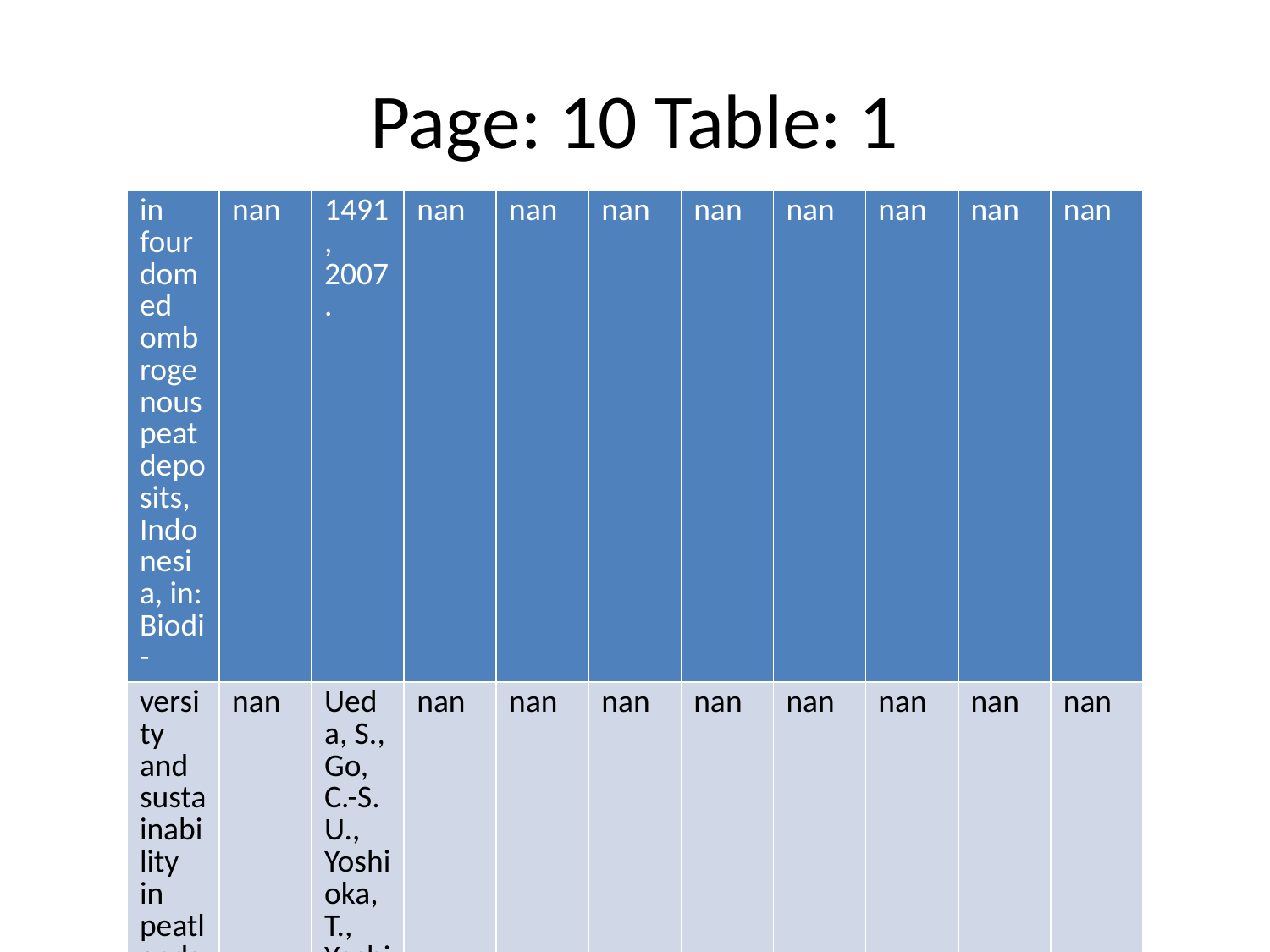

# Page: 10 Table: 1
| in four domed ombrogenous peat deposits, Indonesia, in: Biodi- | nan | 1491, 2007. | nan | nan | nan | nan | nan | nan | nan | nan |
| --- | --- | --- | --- | --- | --- | --- | --- | --- | --- | --- |
| versity and sustainability in peatlands – Proceedings of the In- | nan | Ueda, S., Go, C.-S. U., Yoshioka, T., Yoshida, N., Wada, E., Miya- | nan | nan | nan | nan | nan | nan | nan | nan |
| ternational Symposium on Tropical Peatlands, Palangka Raya, | nan | jima, T., Sugimoto, A., Boontanon N., Vijarnsorn, P., and Boon- | nan | nan | nan | nan | nan | nan | nan | nan |
| Indonesia, edited by: Rieley, J. O. and Page, S. E., Samara Pub- | nan | prakub, S.: | Dynamics of dissolved O2, CO2, CH4, and N2O in | nan | nan | nan | nan | nan | nan | nan |
| lishing, Cardigan, 55–72, 1997. | nan | a tropical coastal swamp in southern Thailand, Biogeochemistry, | nan | nan | nan | nan | nan | nan | nan | nan |
| Page, S. E., Rieley, J. O., Shotyk, O. W., and Weiss, D.: Interde- | nan | 49, 191–215, 2000. | nan | nan | nan | nan | nan | nan | nan | nan |
| pendence of peat and vegetation in a tropical peat swamp forest, | nan | Van der Werf, G. R., Dempewolf, J., Trigg, S. N., Randerson, J. T., | nan | nan | nan | nan | nan | nan | nan | nan |
| Phil. Trans. R. Soc. Lond, B 345, 1885–1897, 1999. | nan | Kasibhatla, P. S., Gigio, L., Murdiyarso, D., Peters, W., Morton, | nan | nan | nan | nan | nan | nan | nan | nan |
| Page, S. E., Siegert, F., Rieley, J. O., Boehm, H. V., Jaya, A., and | nan | D. C., Collatz, G. J., Dolman, A. J., and DeFries, R. S.: Climate | nan | nan | nan | nan | nan | nan | nan | nan |
| Limin, S.: The amount of carbon released from peat and forest | nan | regulation of fire emissions and deforestation in equatorial Asia, | nan | nan | nan | nan | nan | nan | nan | nan |
| fires in Indonesia during 1997, Nature, 420, 61–65, 2002. | nan | PNAS, 105, 20350–20355, 2008. | nan | nan | nan | nan | nan | nan | nan | nan |
| Rieley, J. O., Wüst, R. A. J., Jauhiainen, J., Page, S. E., Ritzema, | nan | Wetlands International: | nan | nan | Maps of peatland distribution and carbon | nan | nan | nan | nan | nan |
| H., Wösten, H., Hooijer, A., Siegert, F., Limin, S., Vasander, | nan | content in Sumatera, 1990–2002, 2003. | nan | nan | nan | nan | nan | nan | nan | nan |
| H., and Stahlhut, M.: Tropical Peatlands, Carbon stores, Carbon | nan | Wetlands International: | nan | nan | Maps of peatland distribution and carbon | nan | nan | nan | nan | nan |
| Gas Emissions and Contribution to Climate Change Processes, | nan | content in Kalimantan, 2000–2002, 2004. | nan | nan | nan | nan | nan | nan | nan | nan |
| in: Peatlands and Climate Change, edited by: Strack, M., Inter- | nan | Wösten, J. H. M., Ismail, A. B., and Van Wijk, A. L. M.: Peat sub- | nan | nan | nan | nan | nan | nan | nan | nan |
| national Peat Society, Jyväskylä, Finland, 148–181, 2008. | nan | sidence and its practical implications: | nan | nan | nan | nan | a case study in Malaysia, | nan | nan | nan |
| Shimada, S., Takahashi, H., Haraguchi, A., and Kaneko, M.: The | nan | Geoderma, 78, 25–36, 1997. | nan | nan | nan | nan | nan | nan | nan | nan |
| carbon content characteristics of tropical peats in Central Kali- | nan | Wösten, J. H. M. and Ritzema, H. P.: Land and water management | nan | nan | nan | nan | nan | nan | nan | nan |
| mantan, Indonesia: estimating their spatial variability in density, | nan | options for peatland development in Sarawak, Malaysia, Interna- | nan | nan | nan | nan | nan | nan | nan | nan |
| Biogeochemistry, 53, 249–267, 2001. | nan | tional Peat Journal 11, 59–66, 2001. | nan | nan | nan | nan | nan | nan | nan | nan |
| Silvius, M. J. and Taufik, A. W.: Conservation and Land Use of | nan | Wösten, J. | H. M., | Van | den | Berg, J., | Van Eijk, | P., | Gevers, | G. J. |
| Kimaam Island, A survey report and compilation of existing in- | nan | M., Giesen, W. B. J. T., Hooijer, A., Idris, A., Leenman, P. H., | nan | nan | nan | nan | nan | nan | nan | nan |
| formation, PHPA/AWB Bogor, 1990. | nan | Satriadi Rais Dipa, Siderius, C., Silvius, M. J., Suryadiputra, N., | nan | nan | nan | nan | nan | nan | nan | nan |
| Silvius, M. J. and Giesen, W.: Integration of Conservation and | nan | and Wibisono, I. W.: | nan | nan | Interrelationships between Hydrology and | nan | nan | nan | nan | nan |
| Land-Use Development of Swamp Forest of East Sumatra, in: | nan | Ecology in Fire Degraded Tropical Peat Swamp Forests, | nan | nan | nan | nan | nan | nan | Int. J. | nan |